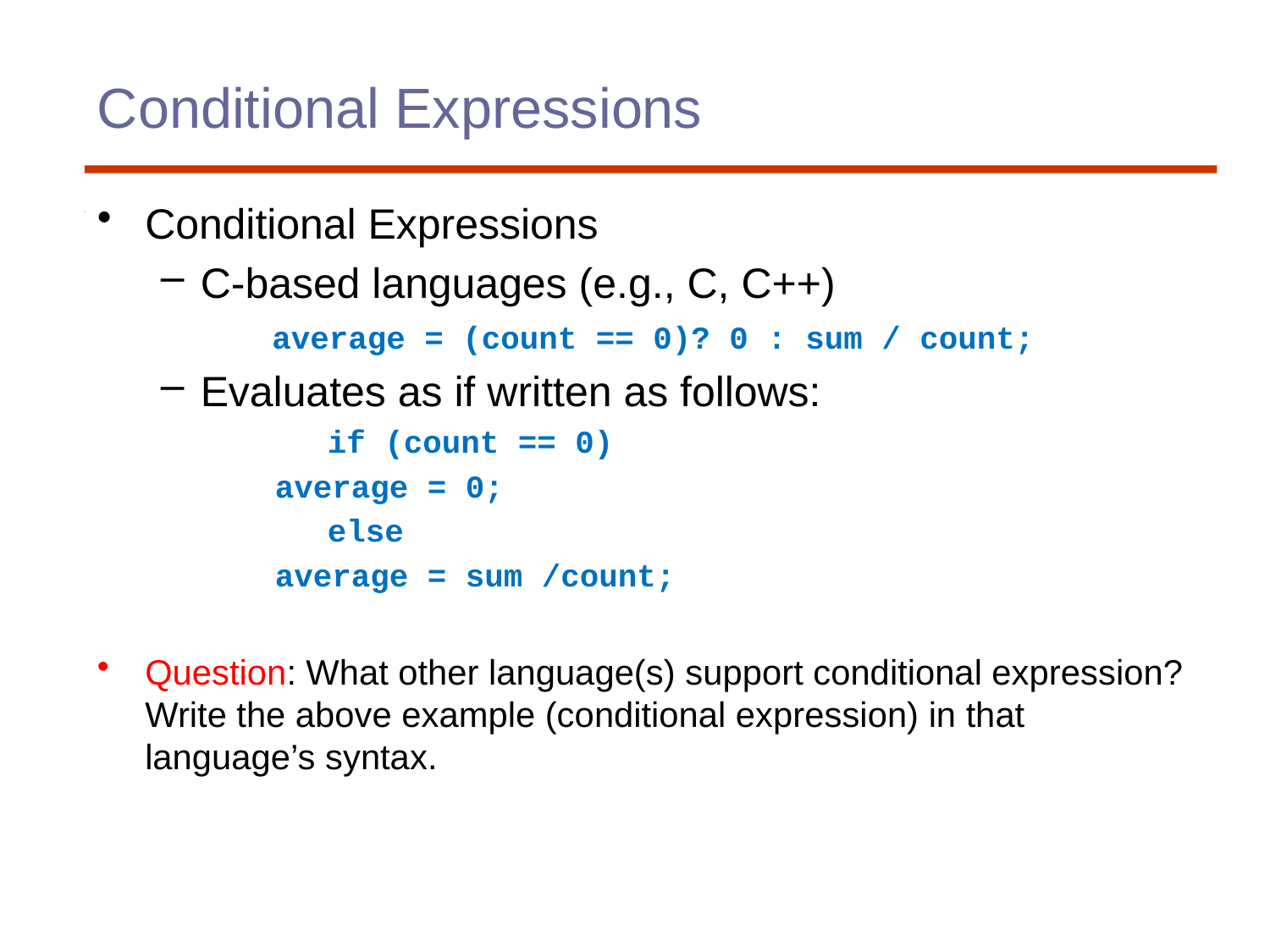

# Conditional Expressions
Conditional Expressions
C-based languages (e.g., C, C++)
		average = (count == 0)? 0 : sum / count;
Evaluates as if written as follows:
		if (count == 0)
      average = 0;
		else
      average = sum /count;

Question: What other language(s) support conditional expression? Write the above example (conditional expression) in that language’s syntax.